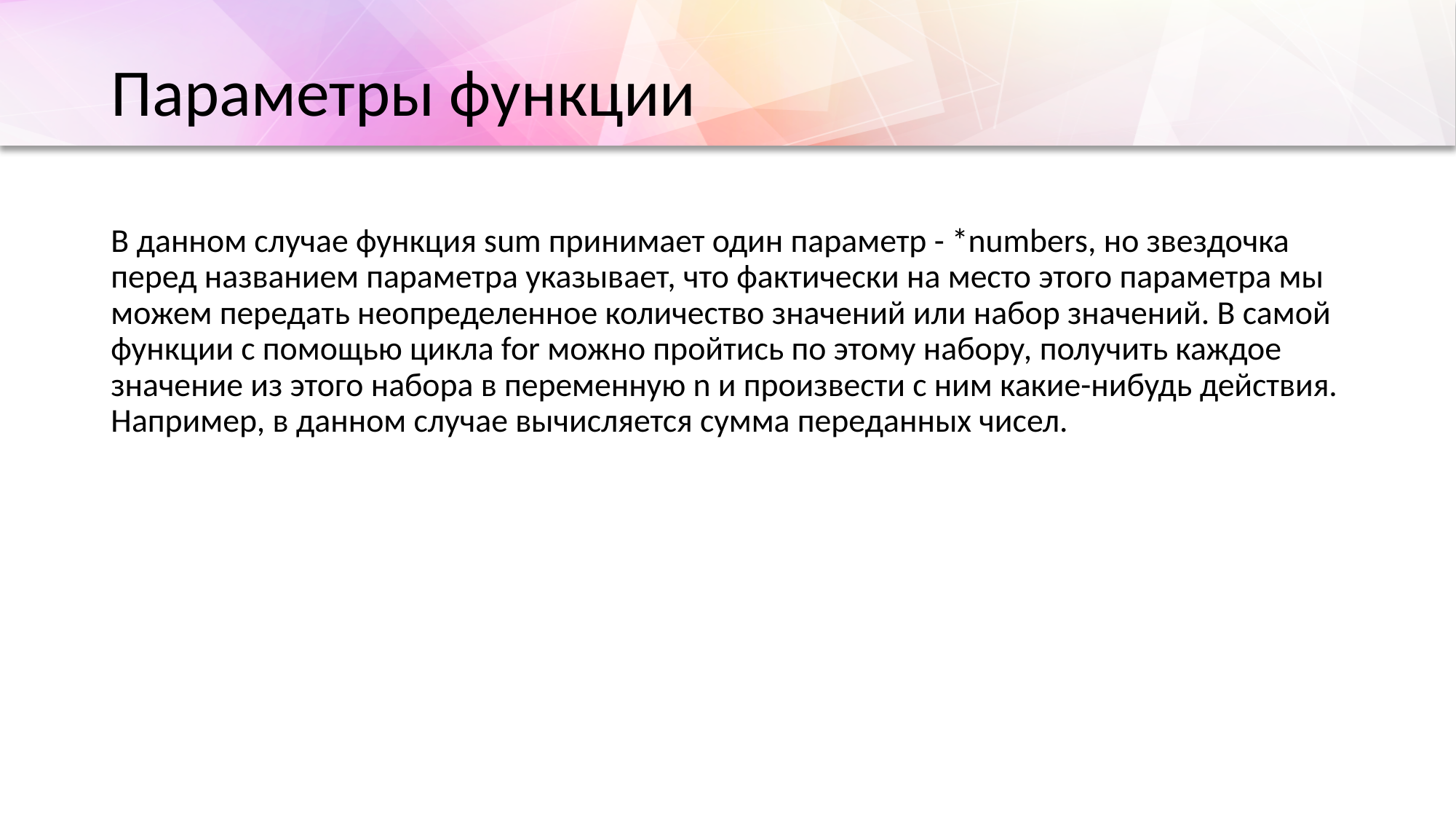

# Параметры функции
В данном случае функция sum принимает один параметр - *numbers, но звездочка перед названием параметра указывает, что фактически на место этого параметра мы можем передать неопределенное количество значений или набор значений. В самой функции с помощью цикла for можно пройтись по этому набору, получить каждое значение из этого набора в переменную n и произвести с ним какие-нибудь действия. Например, в данном случае вычисляется сумма переданных чисел.